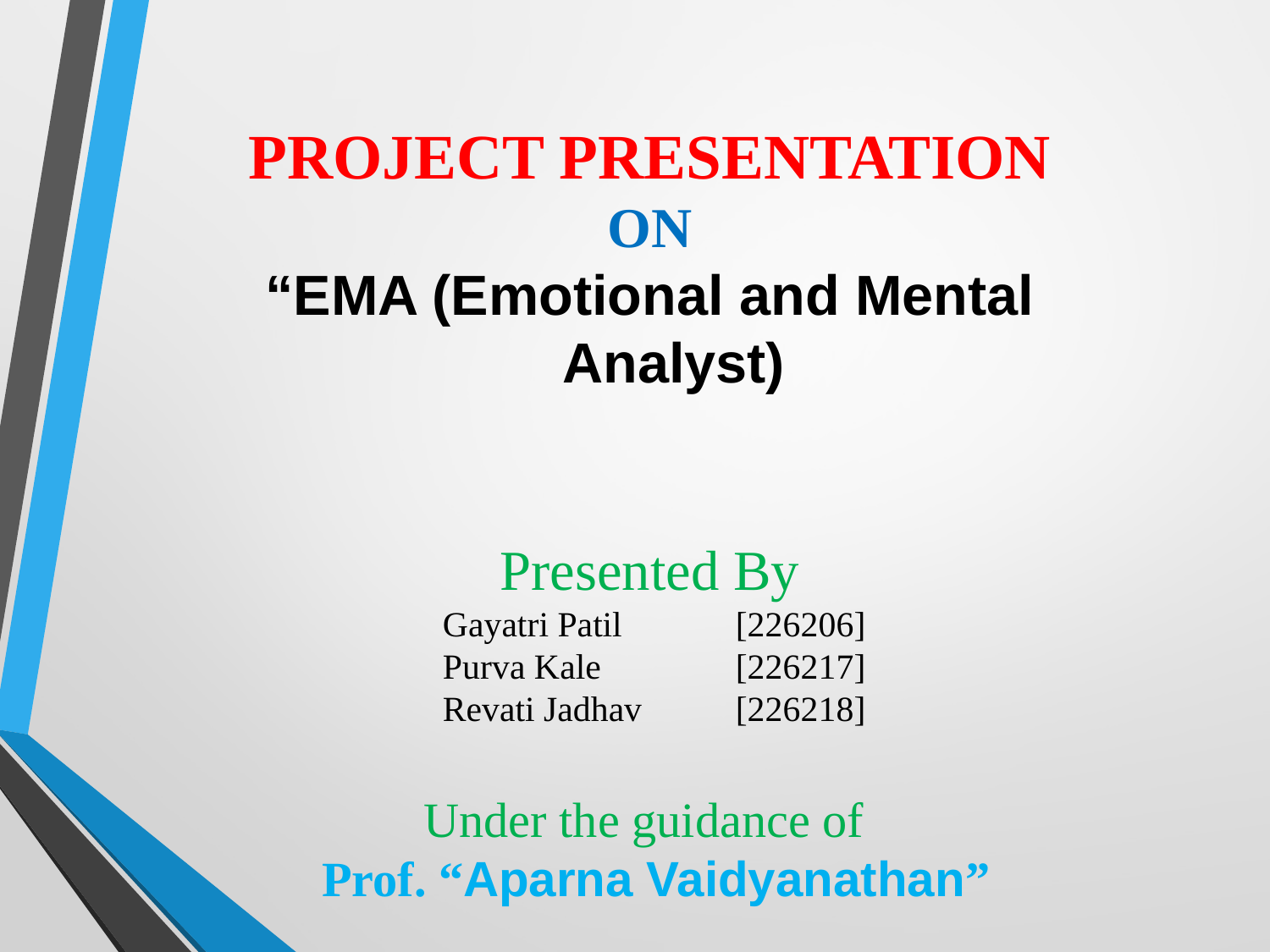

PROJECT PRESENTATION
ON
“EMA (Emotional and Mental Analyst)

Presented By
 Gayatri Patil   	[226206]
 Purva Kale      	[226217]
 Revati Jadhav 	[226218]

Under the guidance of
 Prof. “Aparna Vaidyanathan”